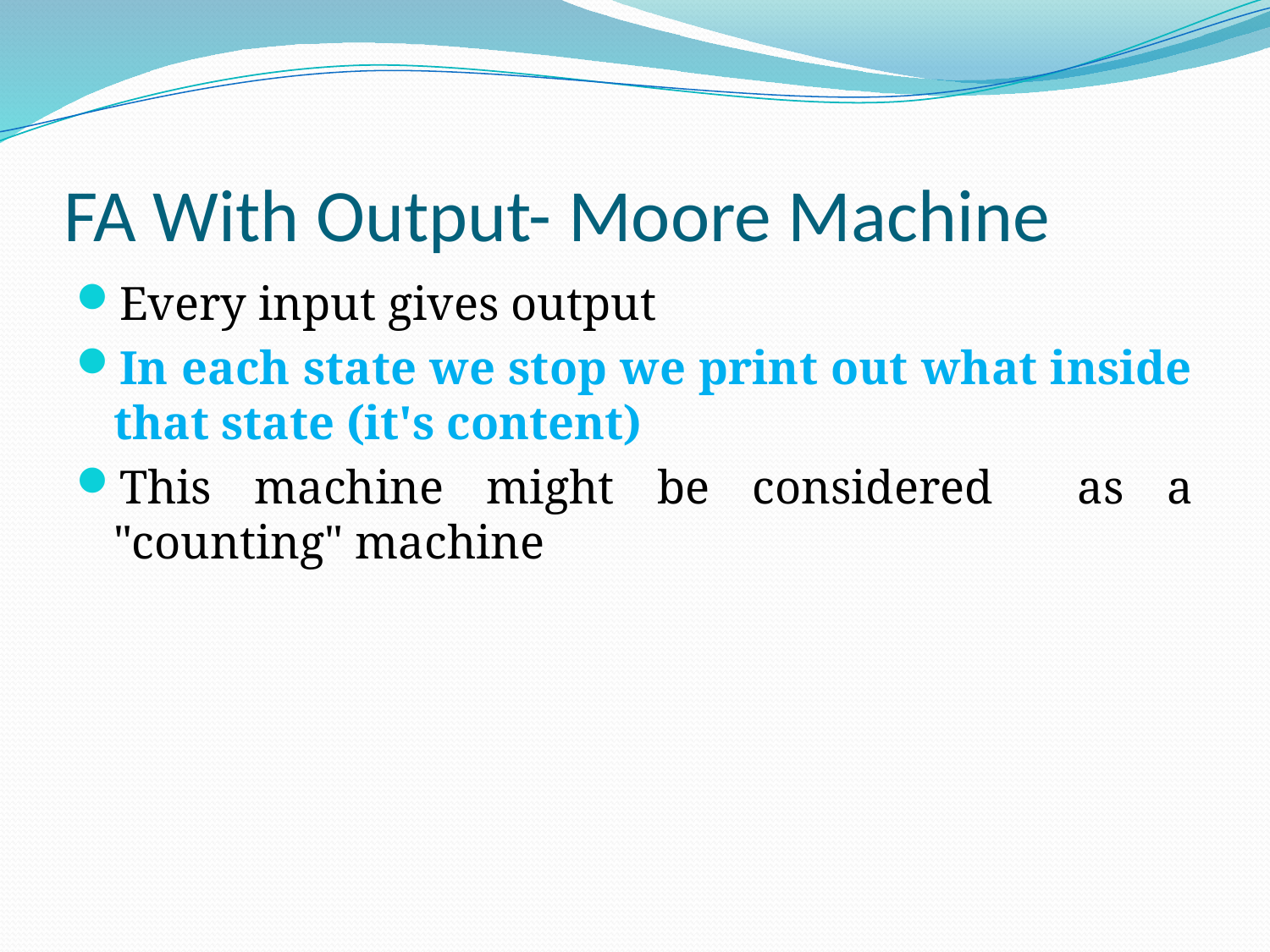

# FA With Output- Moore Machine
Every input gives output
In each state we stop we print out what inside that state (it's content)
This machine might be considered  as a "counting" machine